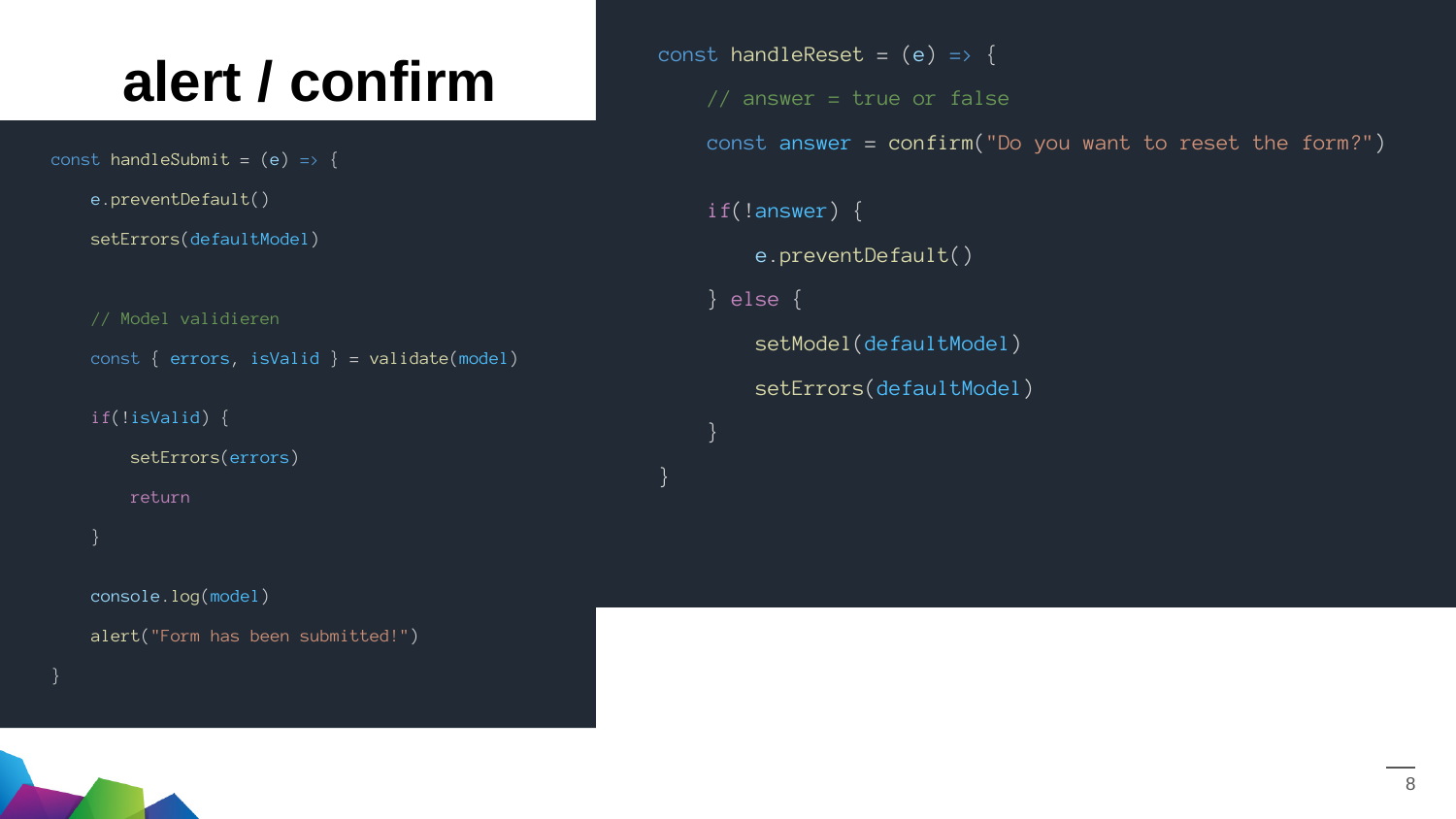

const handleReset = (e) => {
        // answer = true or false
        const answer = confirm("Do you want to reset the form?")
        if(!answer) {
            e.preventDefault()
        } else {
            setModel(defaultModel)
            setErrors(defaultModel)
        }
    }

# alert / confirm
    const handleSubmit = (e) => {
        e.preventDefault()
        setErrors(defaultModel)

        // Model validieren
        const { errors, isValid } = validate(model)
        if(!isValid) {
            setErrors(errors)
            return
        }
        console.log(model)
        alert("Form has been submitted!")
    }